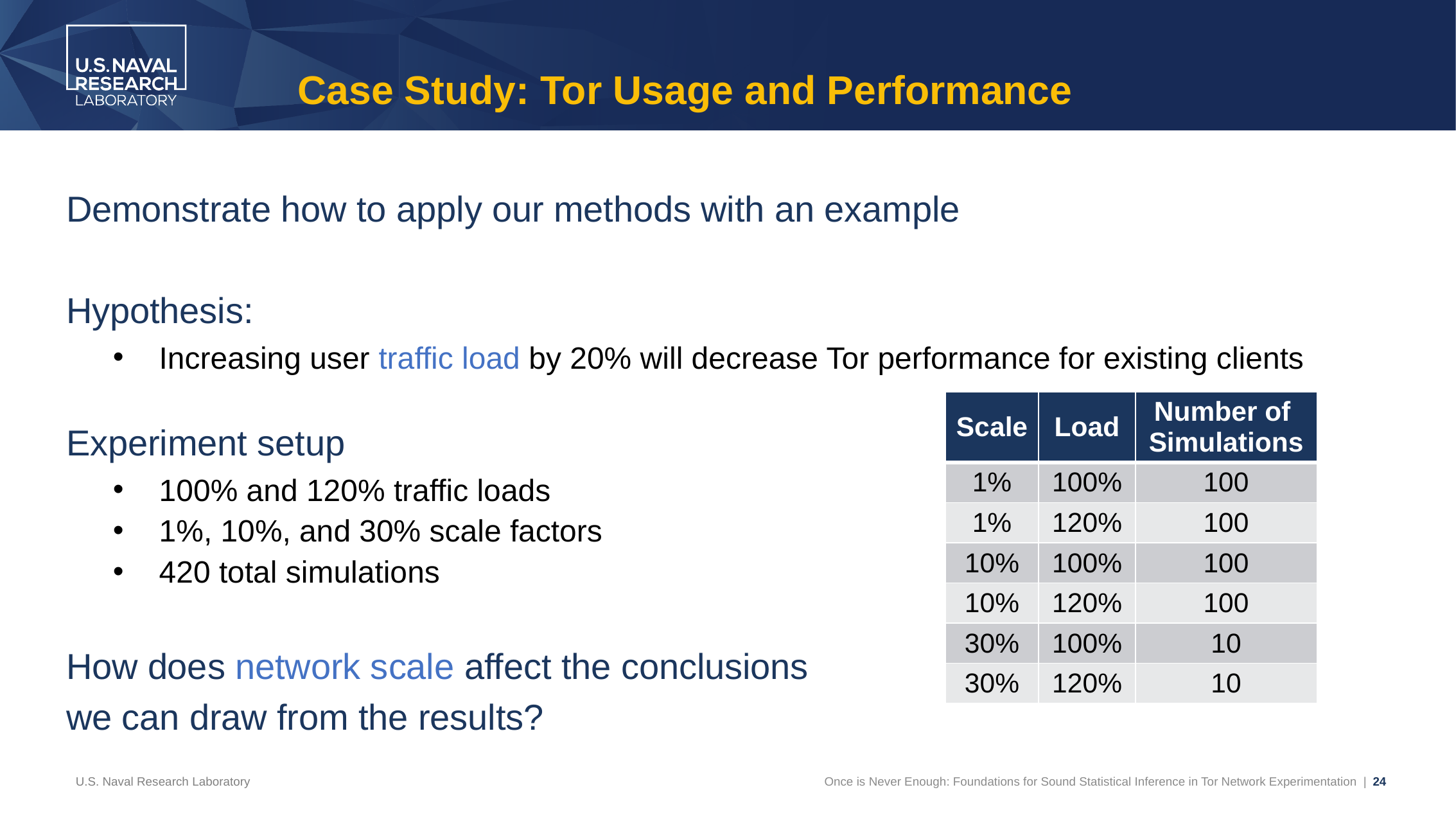

# Case Study: Tor Usage and Performance
Demonstrate how to apply our methods with an example

Hypothesis:
Increasing user traffic load by 20% will decrease Tor performance for existing clients

Experiment setup
100% and 120% traffic loads
1%, 10%, and 30% scale factors
420 total simulations

How does network scale affect the conclusions
we can draw from the results?
| Scale | Load | Number of Simulations |
| --- | --- | --- |
| 1% | 100% | 100 |
| 1% | 120% | 100 |
| 10% | 100% | 100 |
| 10% | 120% | 100 |
| 30% | 100% | 10 |
| 30% | 120% | 10 |
U.S. Naval Research Laboratory
Once is Never Enough: Foundations for Sound Statistical Inference in Tor Network Experimentation  |  24